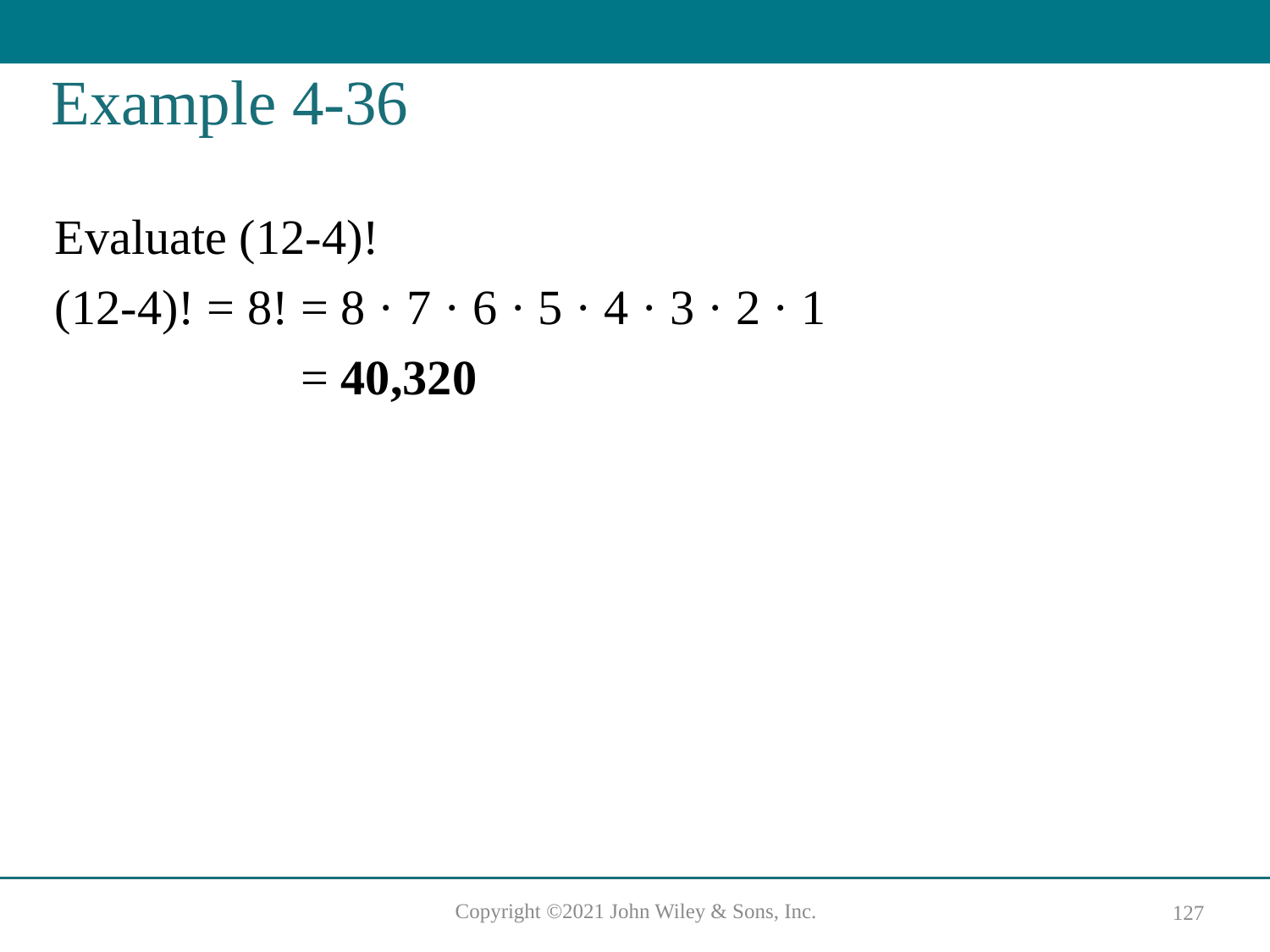

# Example 4-36
Evaluate (12-4)!
(12-4)! = 8! = 8 · 7 · 6 · 5 · 4 · 3 · 2 · 1
= 40,320